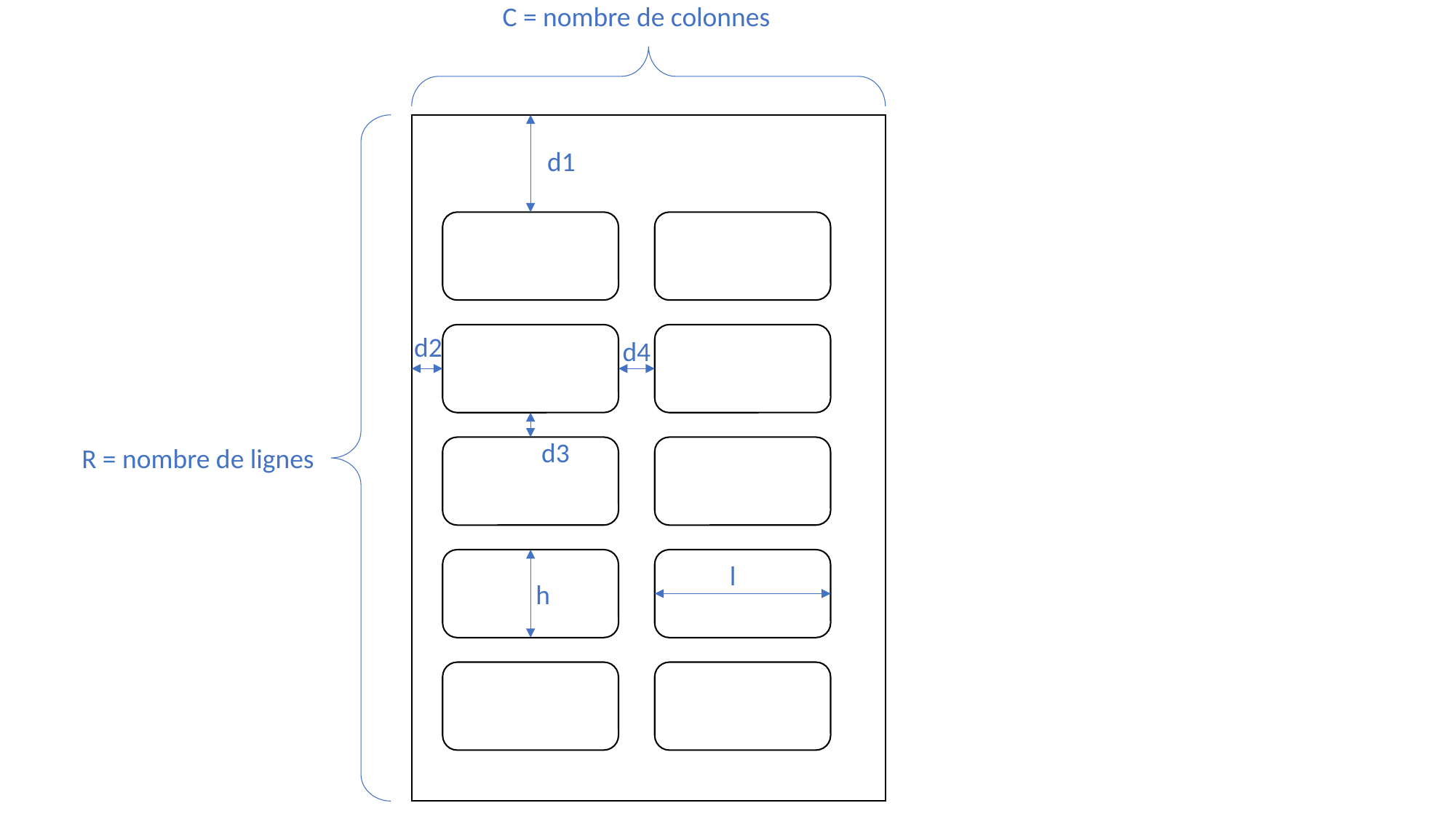

C = nombre de colonnes

d1

d2

d4
d3
R = nombre de lignes

l
h